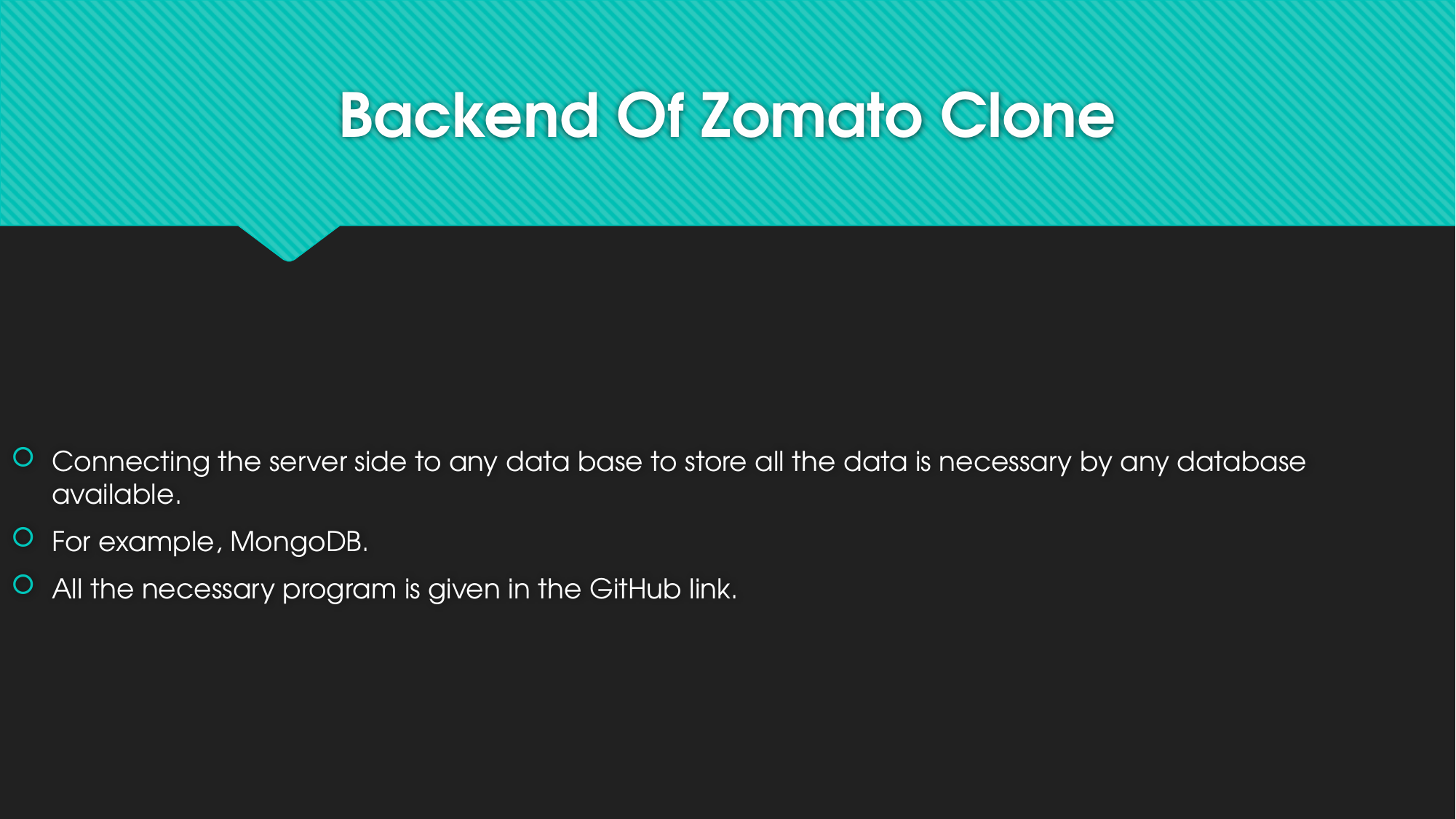

# Backend Of Zomato Clone
Connecting the server side to any data base to store all the data is necessary by any database available.
For example, MongoDB.
All the necessary program is given in the GitHub link.